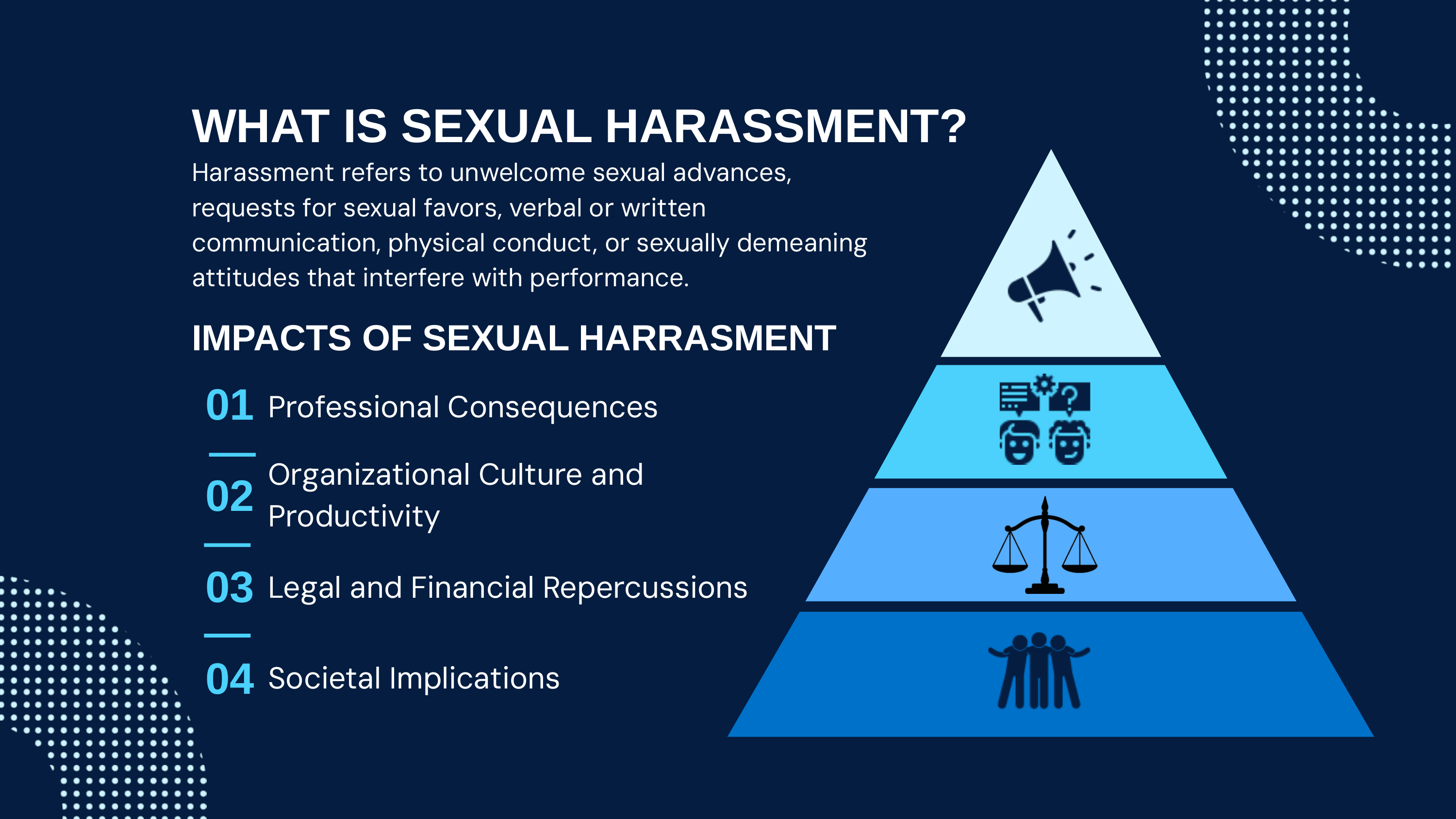

WHAT IS SEXUAL HARASSMENT?

Harassment refers to unwelcome sexual advances, requests for sexual favors, verbal or written communication, physical conduct, or sexually demeaning attitudes that interfere with performance.

IMPACTS OF SEXUAL HARRASMENT

01

Professional Consequences​

Organizational Culture and Productivity​

02

03
Legal and Financial Repercussions​

04
Societal Implications